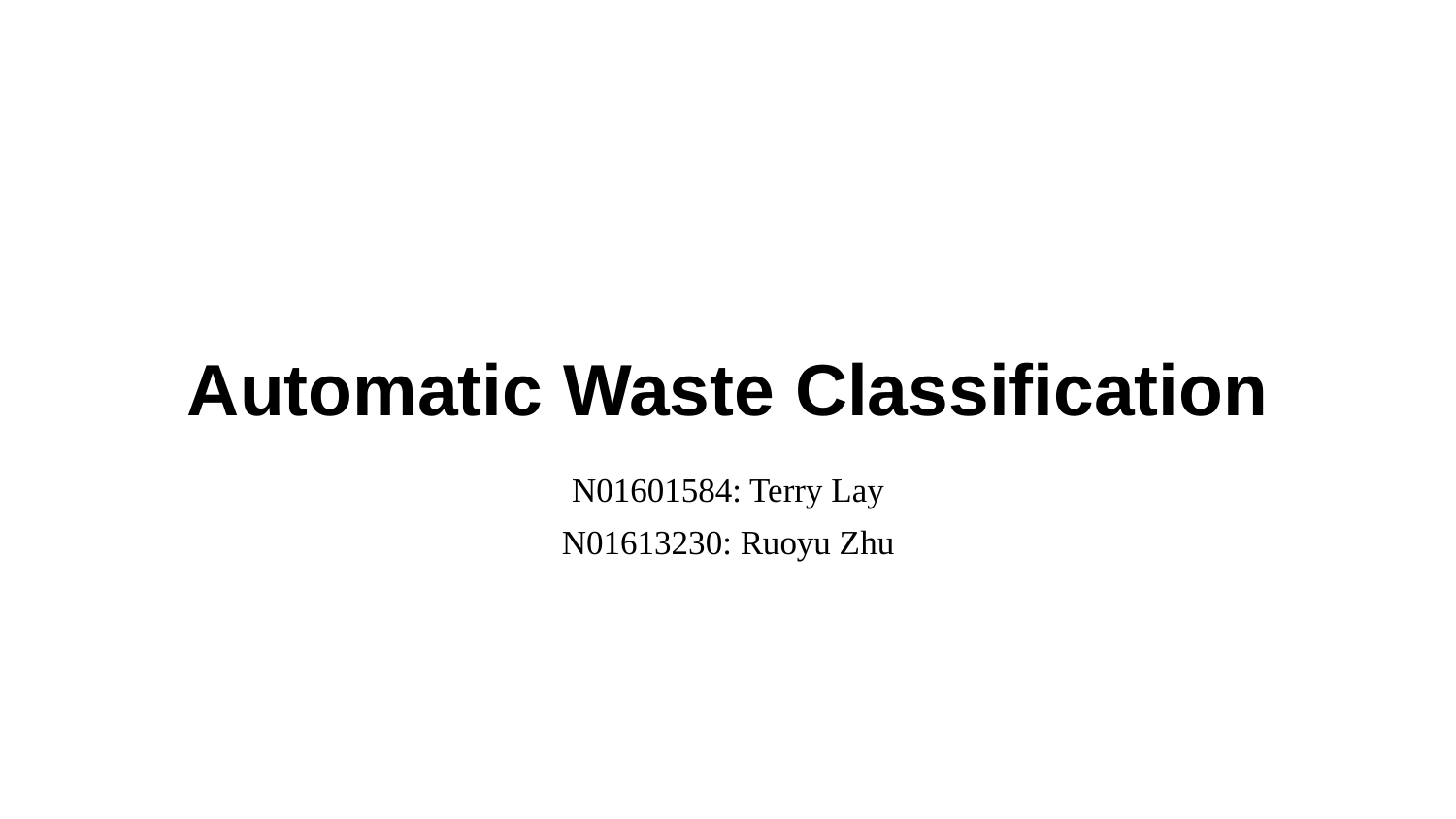

# Automatic Waste Classification
N01601584: Terry Lay
N01613230: Ruoyu Zhu